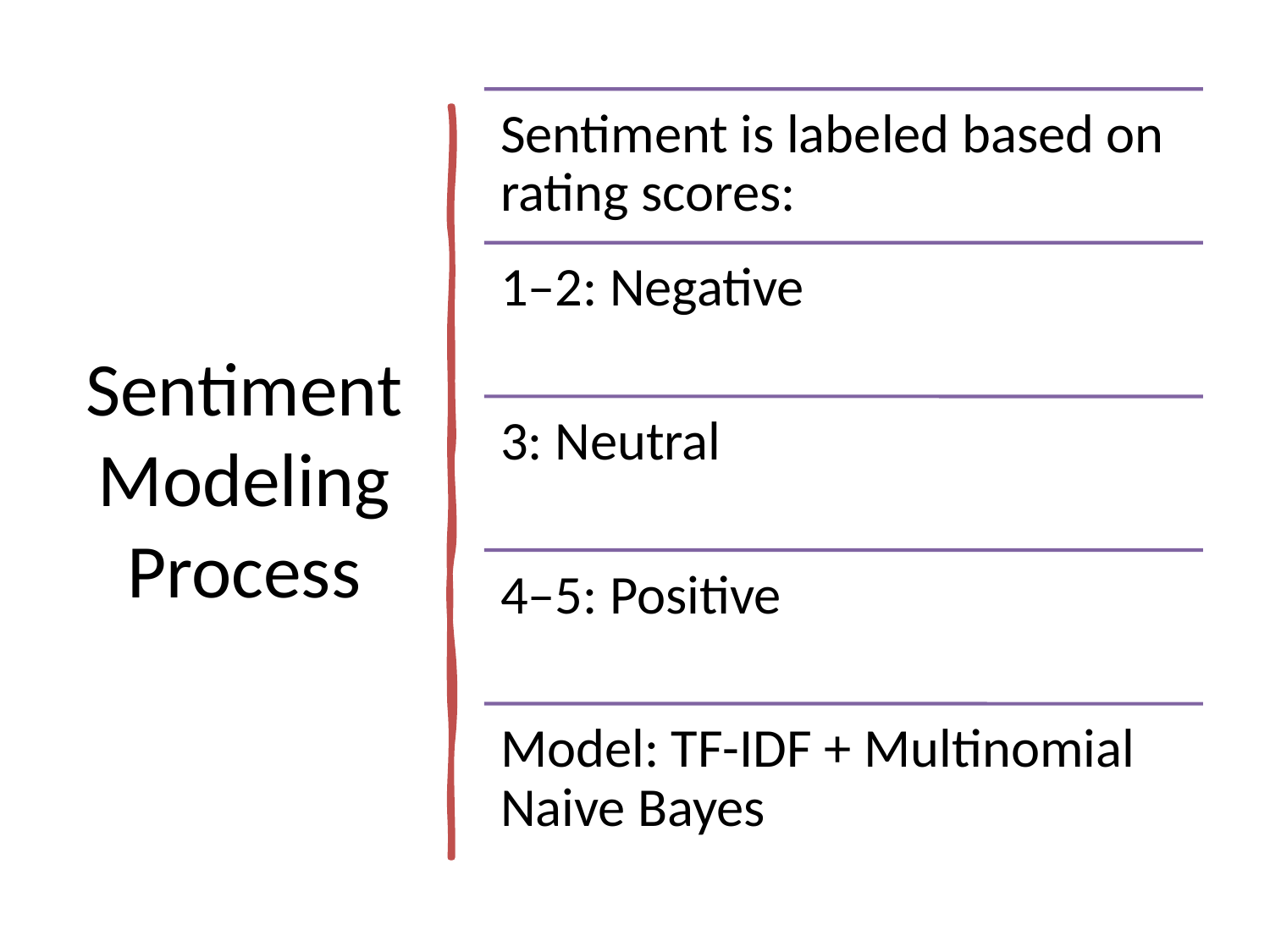

Sentiment is labeled based on rating scores:
1–2: Negative
3: Neutral
4–5: Positive
Model: TF-IDF + Multinomial Naive Bayes
# Sentiment Modeling Process